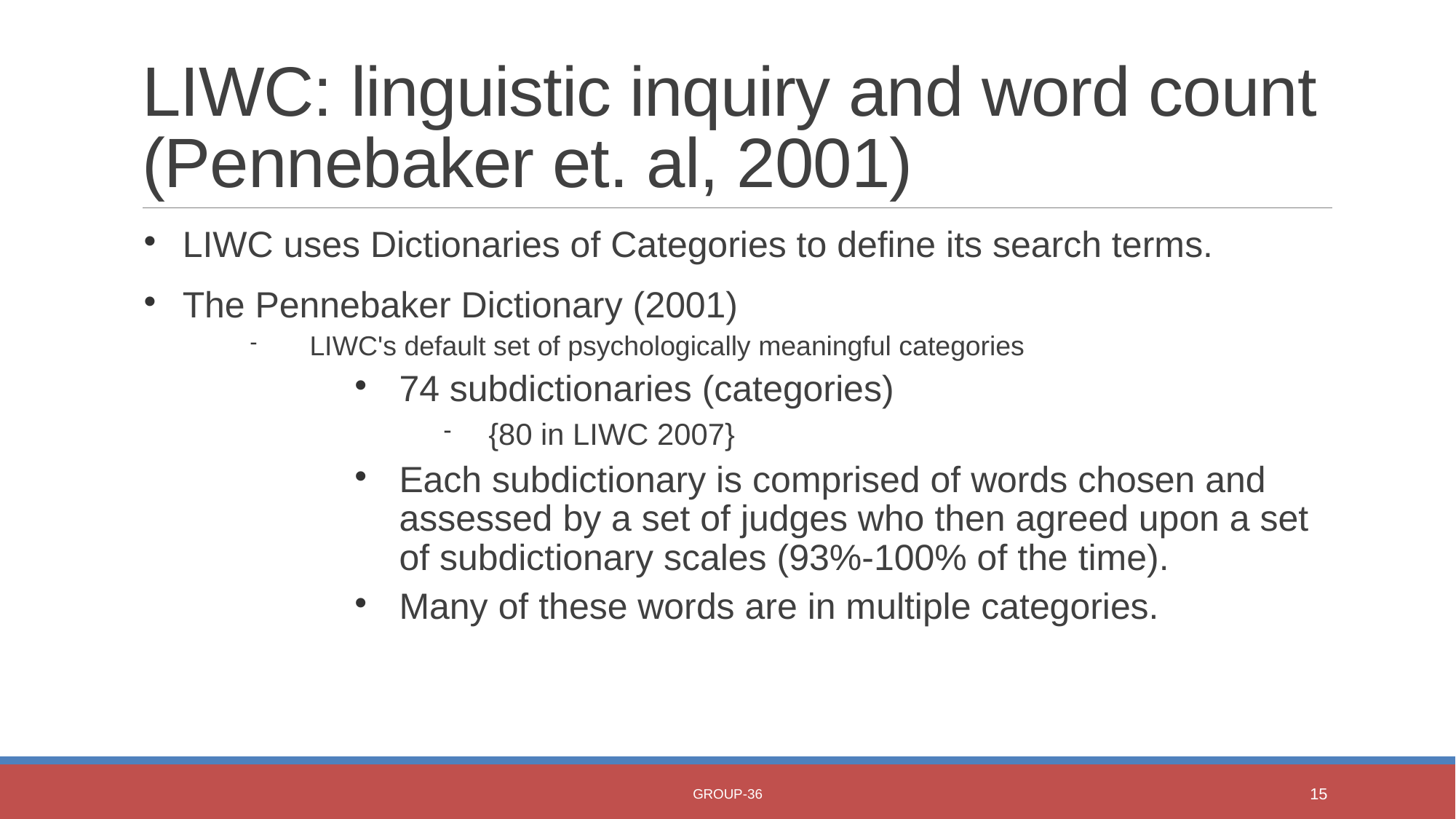

# LIWC: linguistic inquiry and word count (Pennebaker et. al, 2001)
LIWC uses Dictionaries of Categories to define its search terms.
The Pennebaker Dictionary (2001)
LIWC's default set of psychologically meaningful categories
74 subdictionaries (categories)
{80 in LIWC 2007}
Each subdictionary is comprised of words chosen and assessed by a set of judges who then agreed upon a set of subdictionary scales (93%-100% of the time).
Many of these words are in multiple categories.

Group-36
15